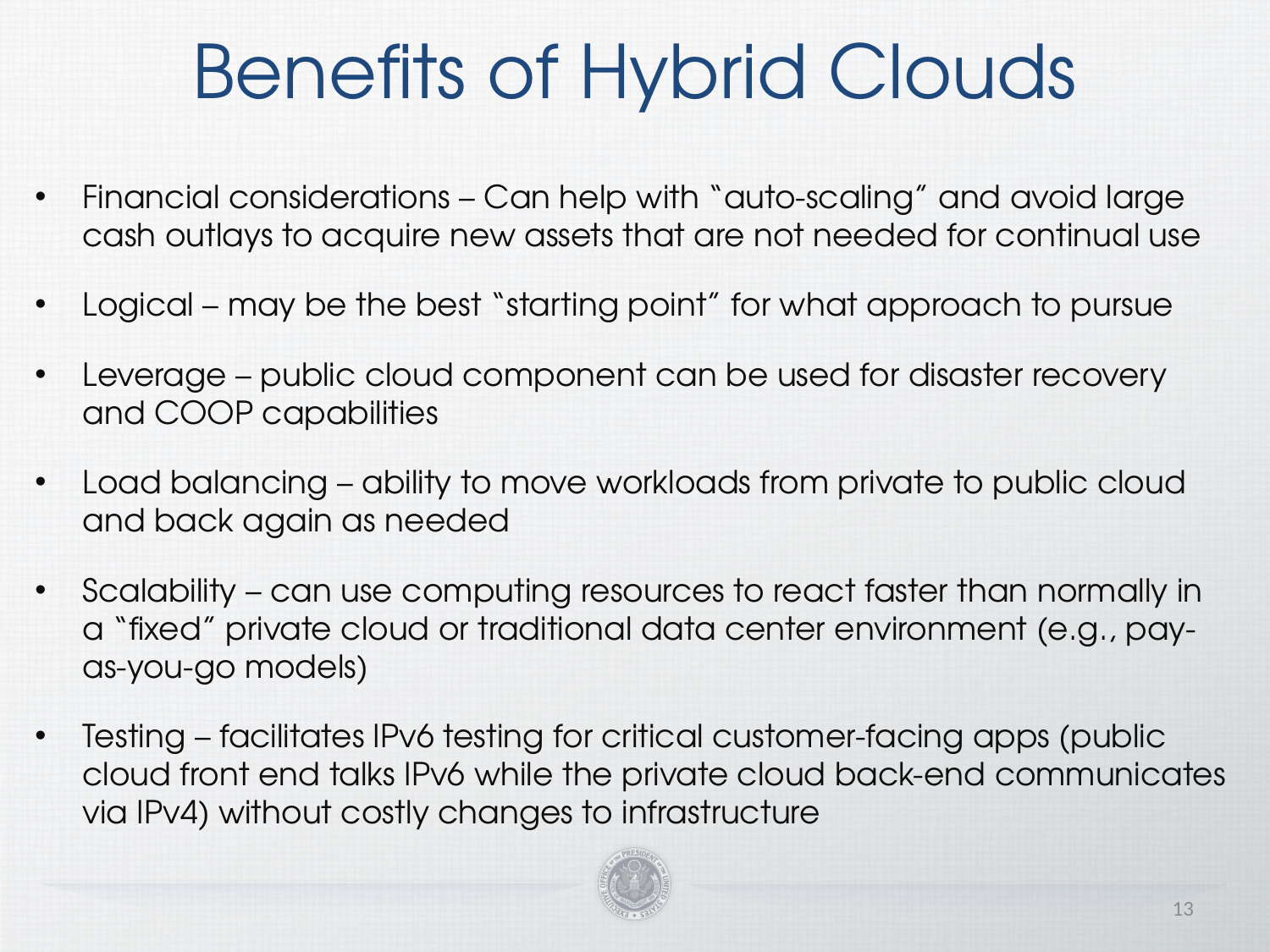

# Benefits of Hybrid Clouds
Financial considerations – Can help with “auto-scaling” and avoid large cash outlays to acquire new assets that are not needed for continual use
Logical – may be the best “starting point” for what approach to pursue
Leverage – public cloud component can be used for disaster recovery and COOP capabilities
Load balancing – ability to move workloads from private to public cloud and back again as needed
Scalability – can use computing resources to react faster than normally in a “fixed” private cloud or traditional data center environment (e.g., pay-as-you-go models)
Testing – facilitates IPv6 testing for critical customer-facing apps (public cloud front end talks IPv6 while the private cloud back-end communicates via IPv4) without costly changes to infrastructure
13